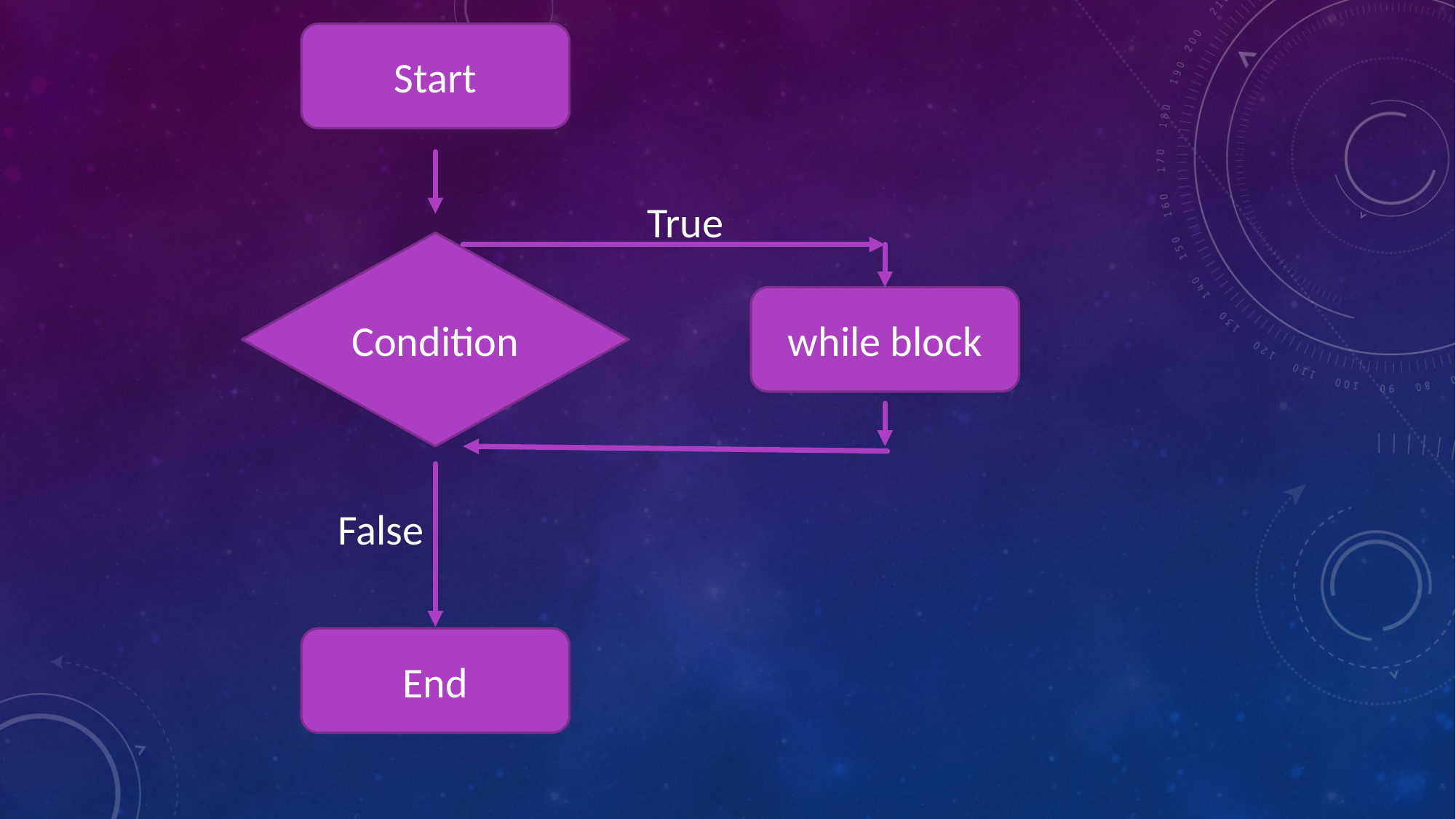

Start
True
Condition
while block
False
End